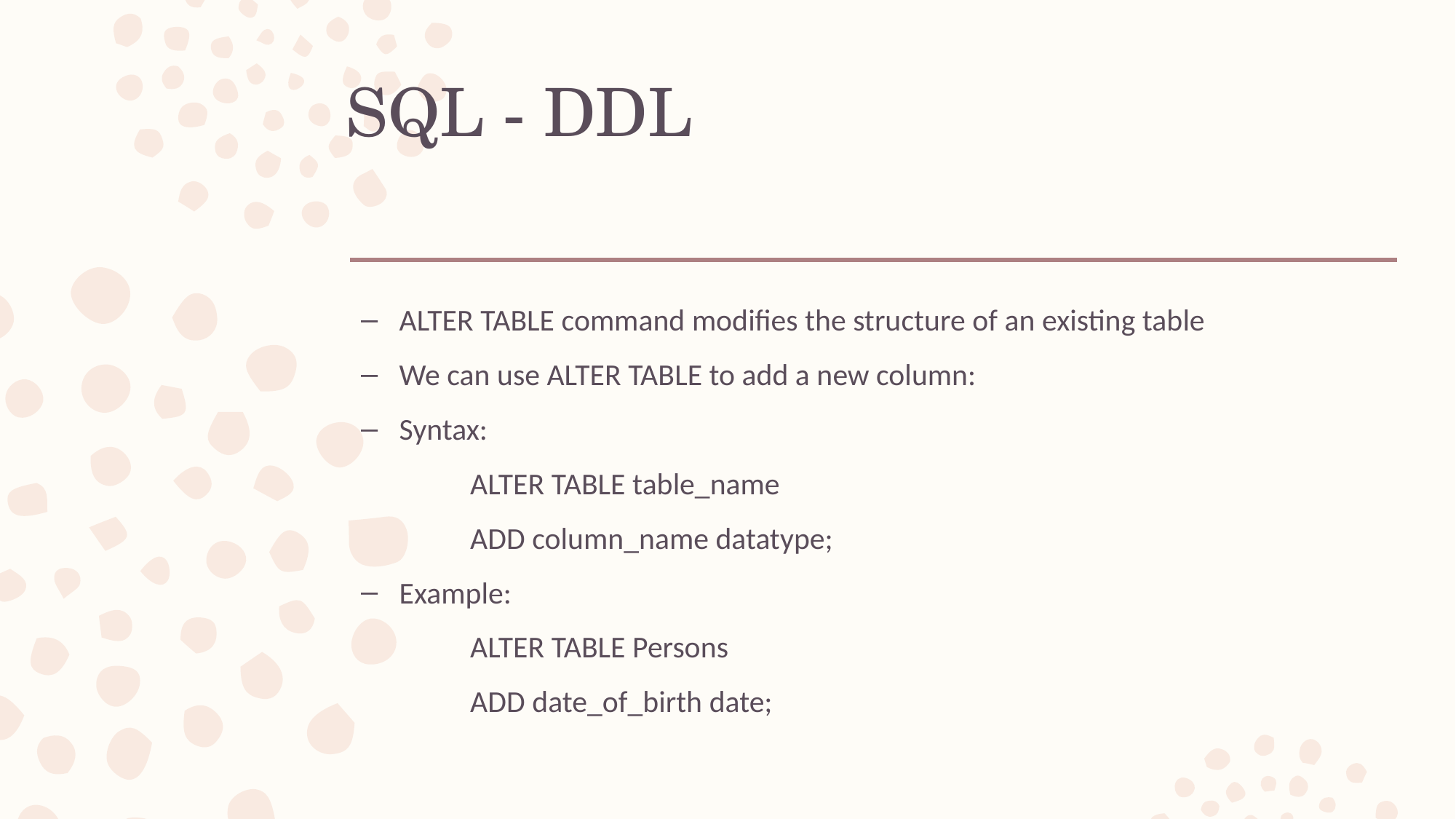

# SQL - DDL
ALTER TABLE command modifies the structure of an existing table
We can use ALTER TABLE to add a new column:
Syntax:
	ALTER TABLE table_name
	ADD column_name datatype;
Example:
	ALTER TABLE Persons
	ADD date_of_birth date;